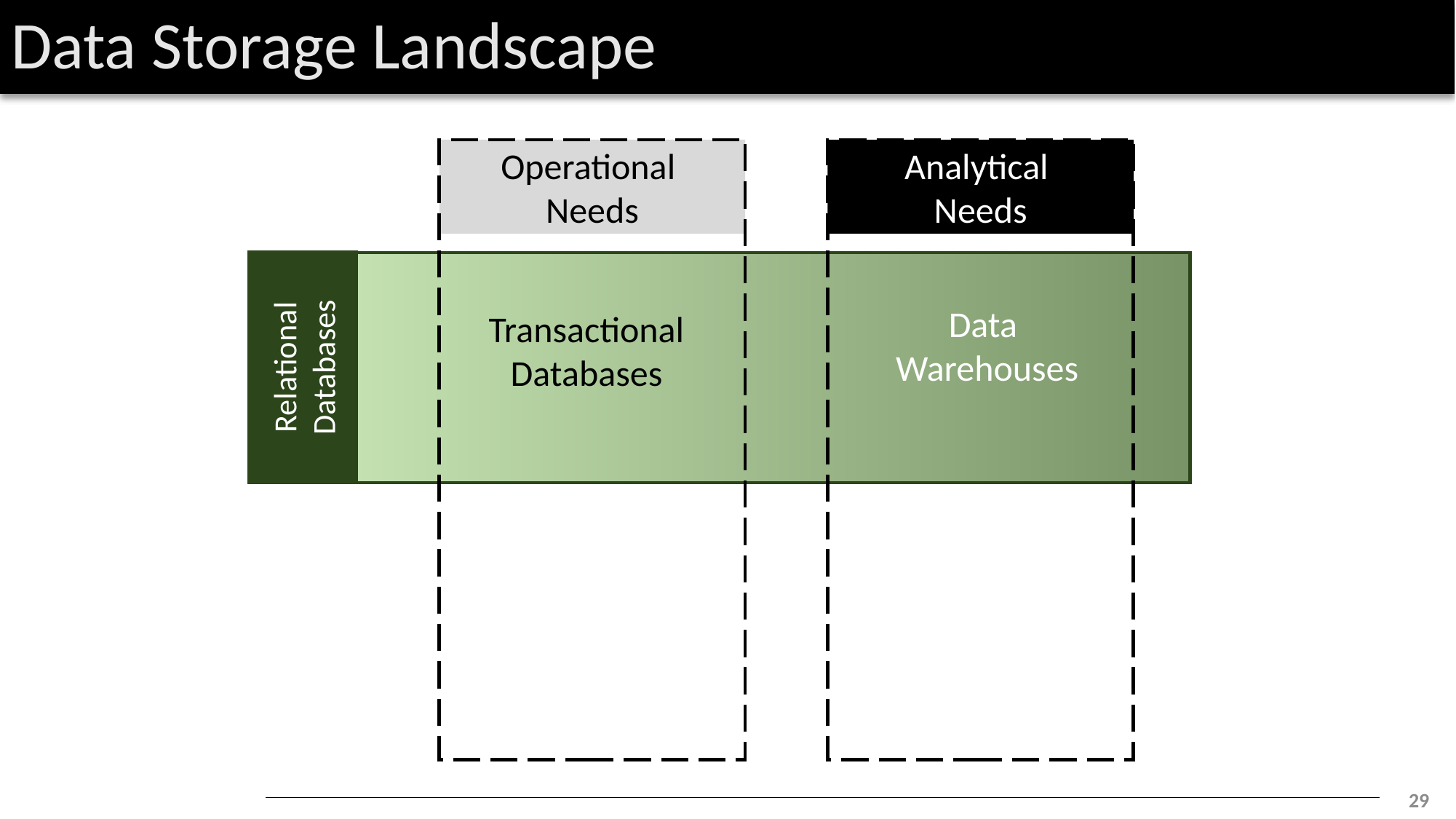

# Data Storage Landscape
Operational
Needs
Analytical
Needs

Data
Warehouses
Transactional Databases
Relational Databases
29